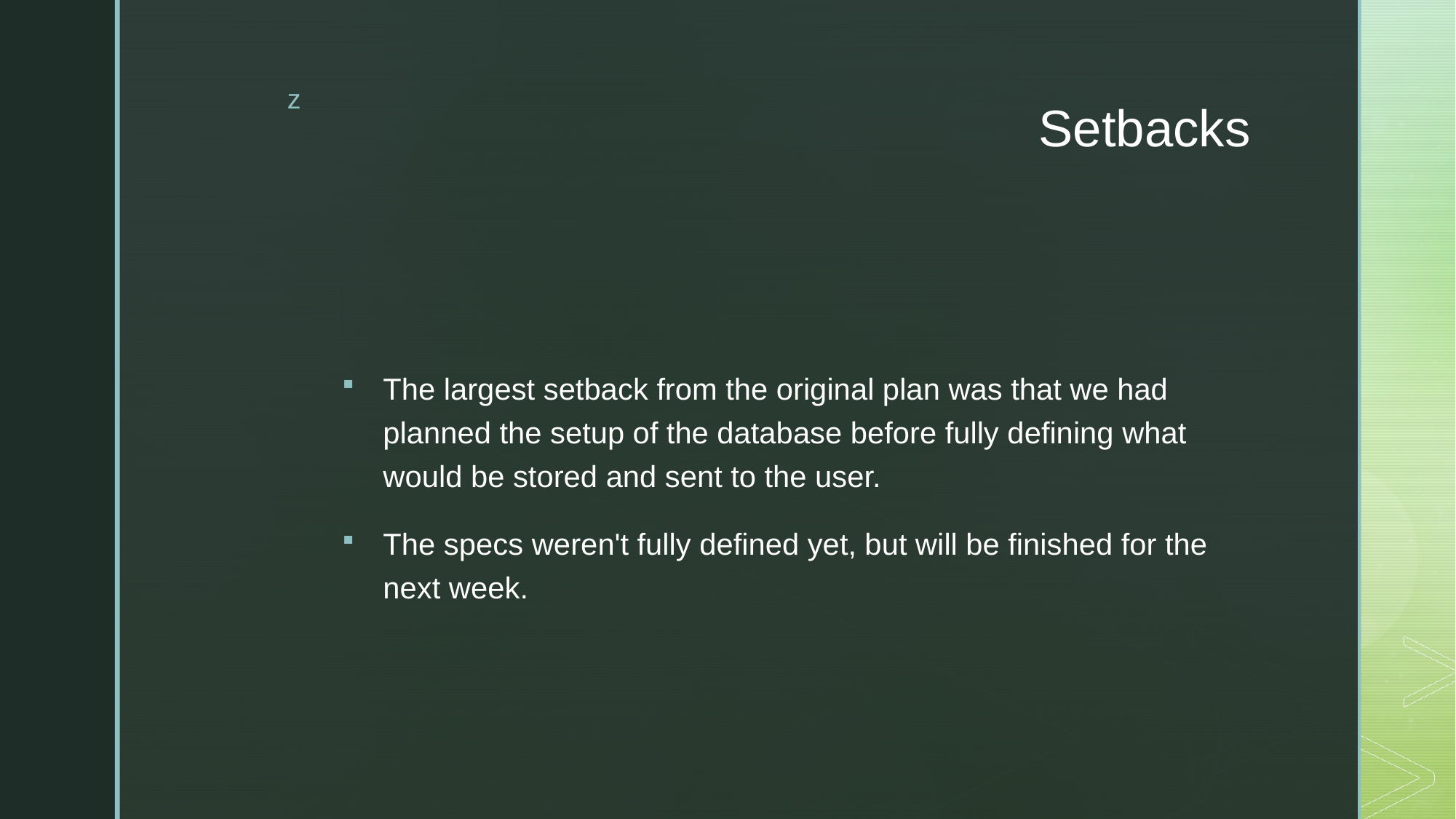

# Setbacks
The largest setback from the original plan was that we had planned the setup of the database before fully defining what would be stored and sent to the user.
The specs weren't fully defined yet, but will be finished for the next week.